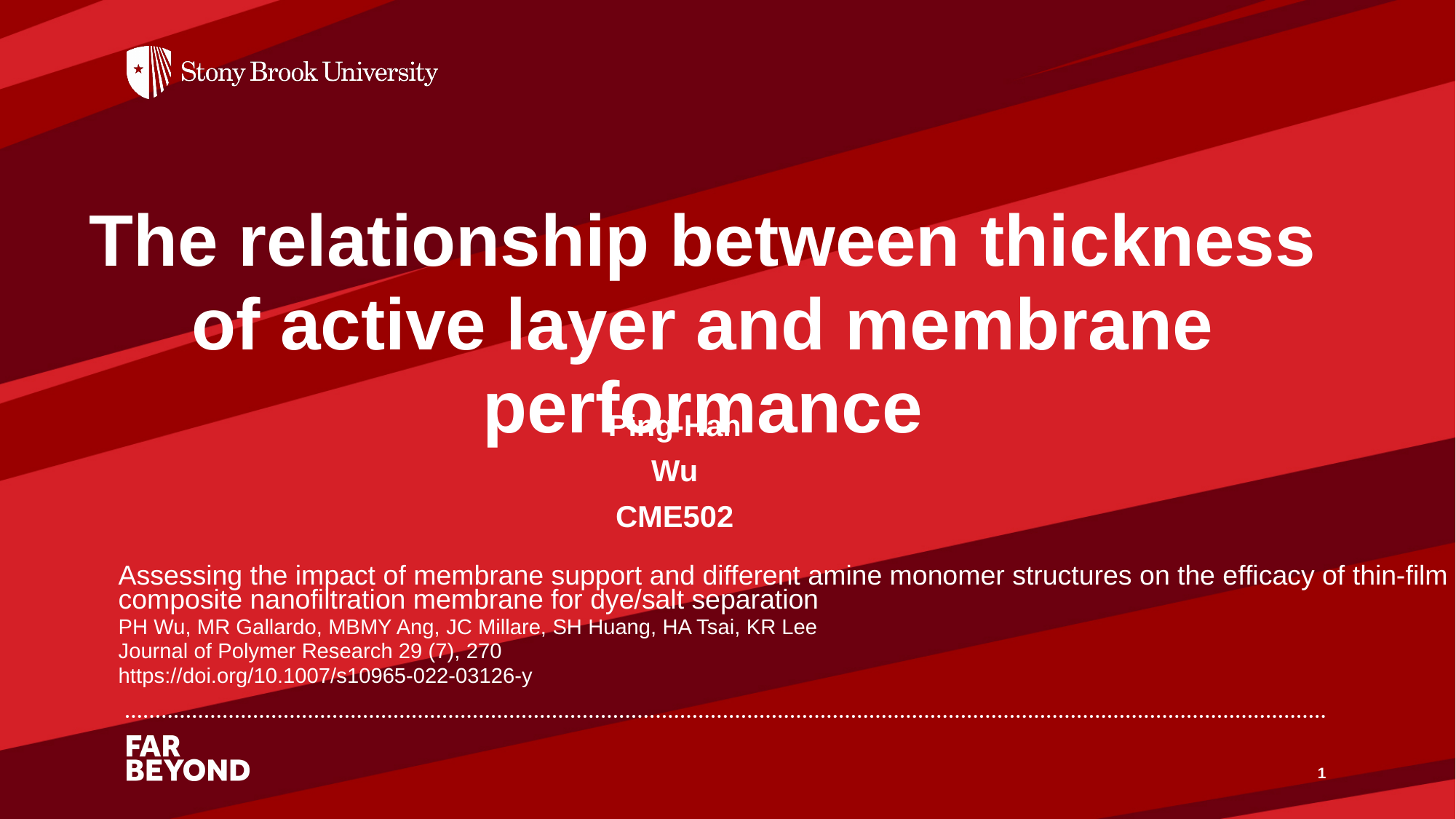

# The relationship between thickness of active layer and membrane performance
Ping-Han Wu
CME502
Assessing the impact of membrane support and different amine monomer structures on the efficacy of thin‑film composite nanofiltration membrane for dye/salt separation
PH Wu, MR Gallardo, MBMY Ang, JC Millare, SH Huang, HA Tsai, KR Lee
Journal of Polymer Research 29 (7), 270
https://doi.org/10.1007/s10965-022-03126-y

1